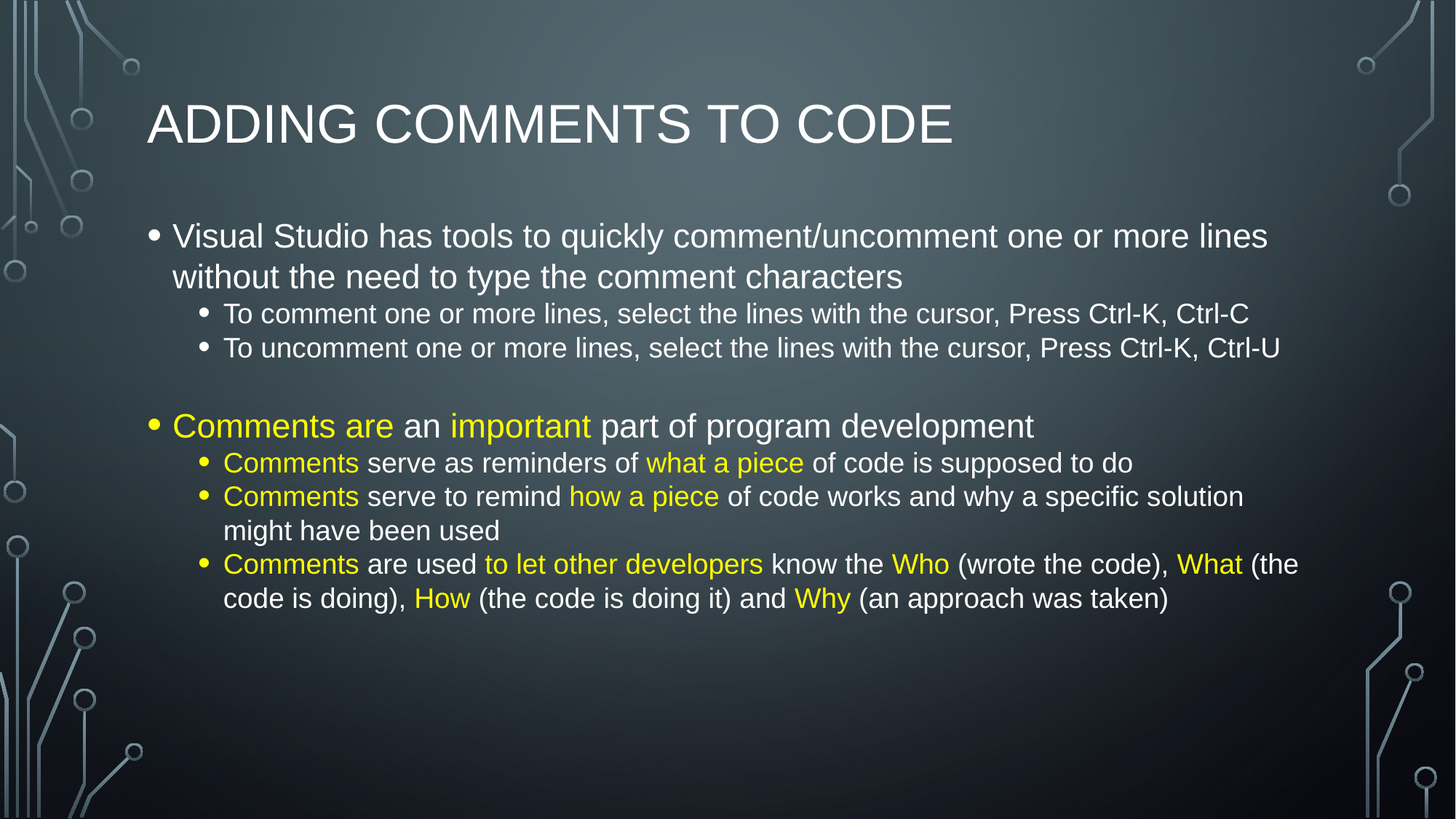

# Adding comments to code
Visual Studio has tools to quickly comment/uncomment one or more lines without the need to type the comment characters
To comment one or more lines, select the lines with the cursor, Press Ctrl-K, Ctrl-C
To uncomment one or more lines, select the lines with the cursor, Press Ctrl-K, Ctrl-U

Comments are an important part of program development
Comments serve as reminders of what a piece of code is supposed to do
Comments serve to remind how a piece of code works and why a specific solution might have been used
Comments are used to let other developers know the Who (wrote the code), What (the code is doing), How (the code is doing it) and Why (an approach was taken)